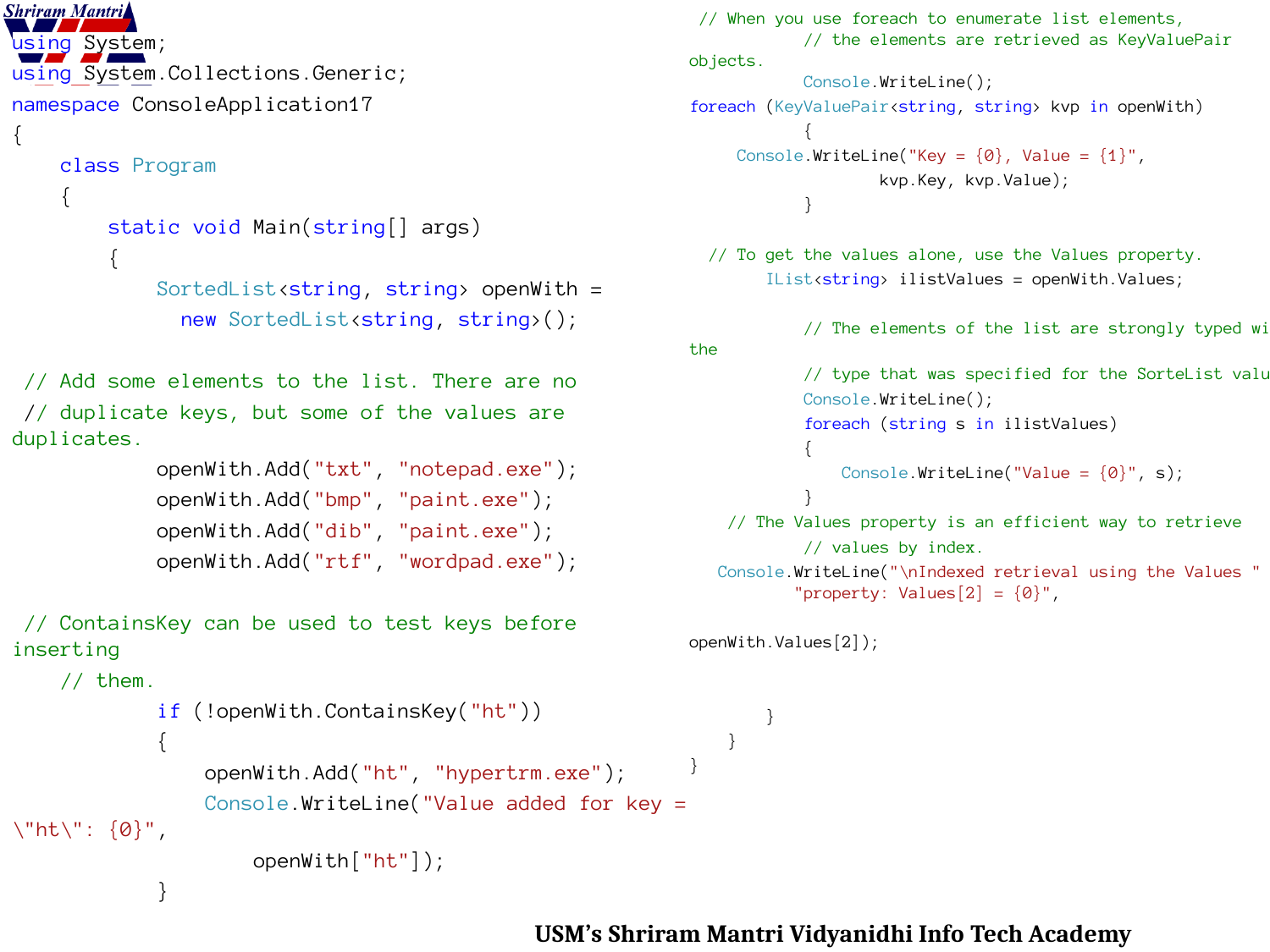

// When you use foreach to enumerate list elements,
            // the elements are retrieved as KeyValuePair objects.
            Console.WriteLine();
foreach (KeyValuePair<string, string> kvp in openWith)
            {
     Console.WriteLine("Key = {0}, Value = {1}",
                    kvp.Key, kvp.Value);
            }

  // To get the values alone, use the Values property.
        IList<string> ilistValues = openWith.Values;

            // The elements of the list are strongly typed with the
            // type that was specified for the SorteList values.
            Console.WriteLine();
            foreach (string s in ilistValues)
            {
                Console.WriteLine("Value = {0}", s);
            }
    // The Values property is an efficient way to retrieve
            // values by index.
   Console.WriteLine("\nIndexed retrieval using the Values " +               "property: Values[2] = {0}",

openWith.Values[2]);

        }
    }
}
using System;
using System.Collections.Generic;
namespace ConsoleApplication17
{
    class Program
    {
        static void Main(string[] args)
        {
            SortedList<string, string> openWith =
              new SortedList<string, string>();

 // Add some elements to the list. There are no
 // duplicate keys, but some of the values are duplicates.
            openWith.Add("txt", "notepad.exe");
            openWith.Add("bmp", "paint.exe");
            openWith.Add("dib", "paint.exe");
            openWith.Add("rtf", "wordpad.exe");

 // ContainsKey can be used to test keys before inserting
    // them.
            if (!openWith.ContainsKey("ht"))
            {
                openWith.Add("ht", "hypertrm.exe");
                Console.WriteLine("Value added for key = \"ht\": {0}",
                    openWith["ht"]);
            }